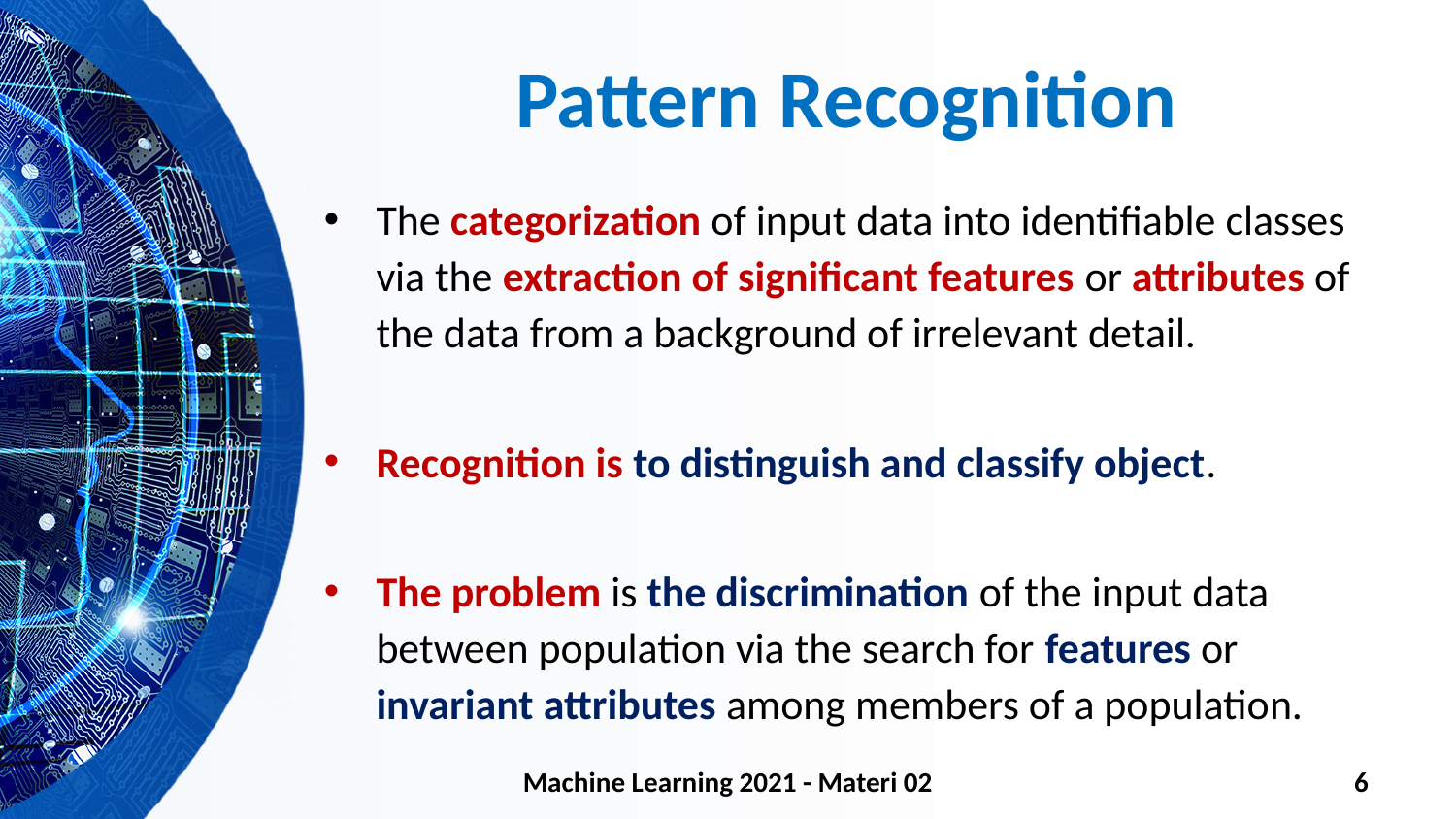

# Pattern Recognition
The categorization of input data into identifiable classes via the extraction of significant features or attributes of the data from a background of irrelevant detail.

Recognition is to distinguish and classify object.

The problem is the discrimination of the input data between population via the search for features or invariant attributes among members of a population.
Machine Learning 2021 - Materi 02
6